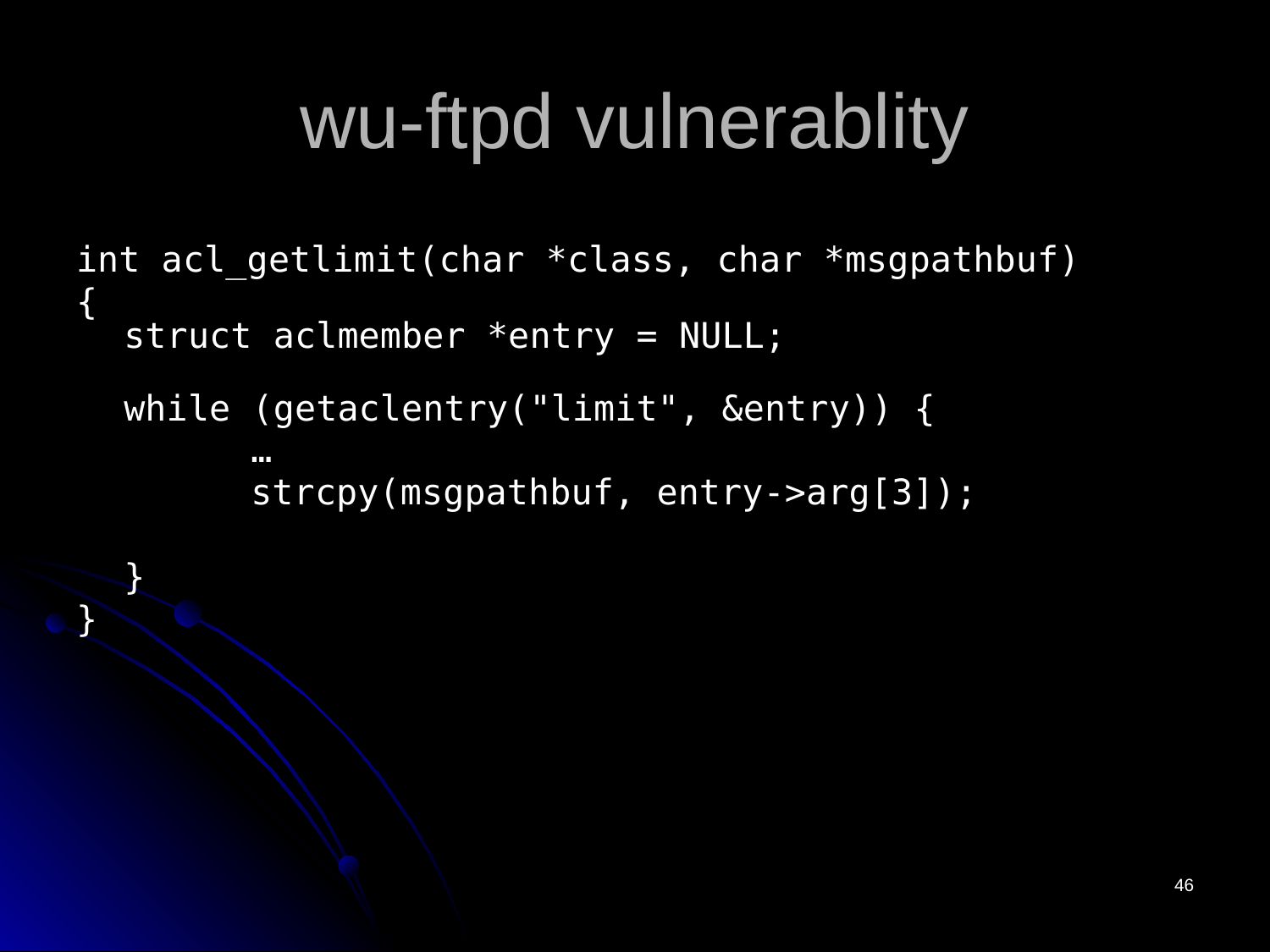

# wu-ftpd vulnerablity
int acl_getlimit(char *class, char *msgpathbuf)
{
	struct aclmember *entry = NULL;

	while (getaclentry("limit", &entry)) {
   	…
		strcpy(msgpathbuf, entry->arg[3]);

	}
}

46